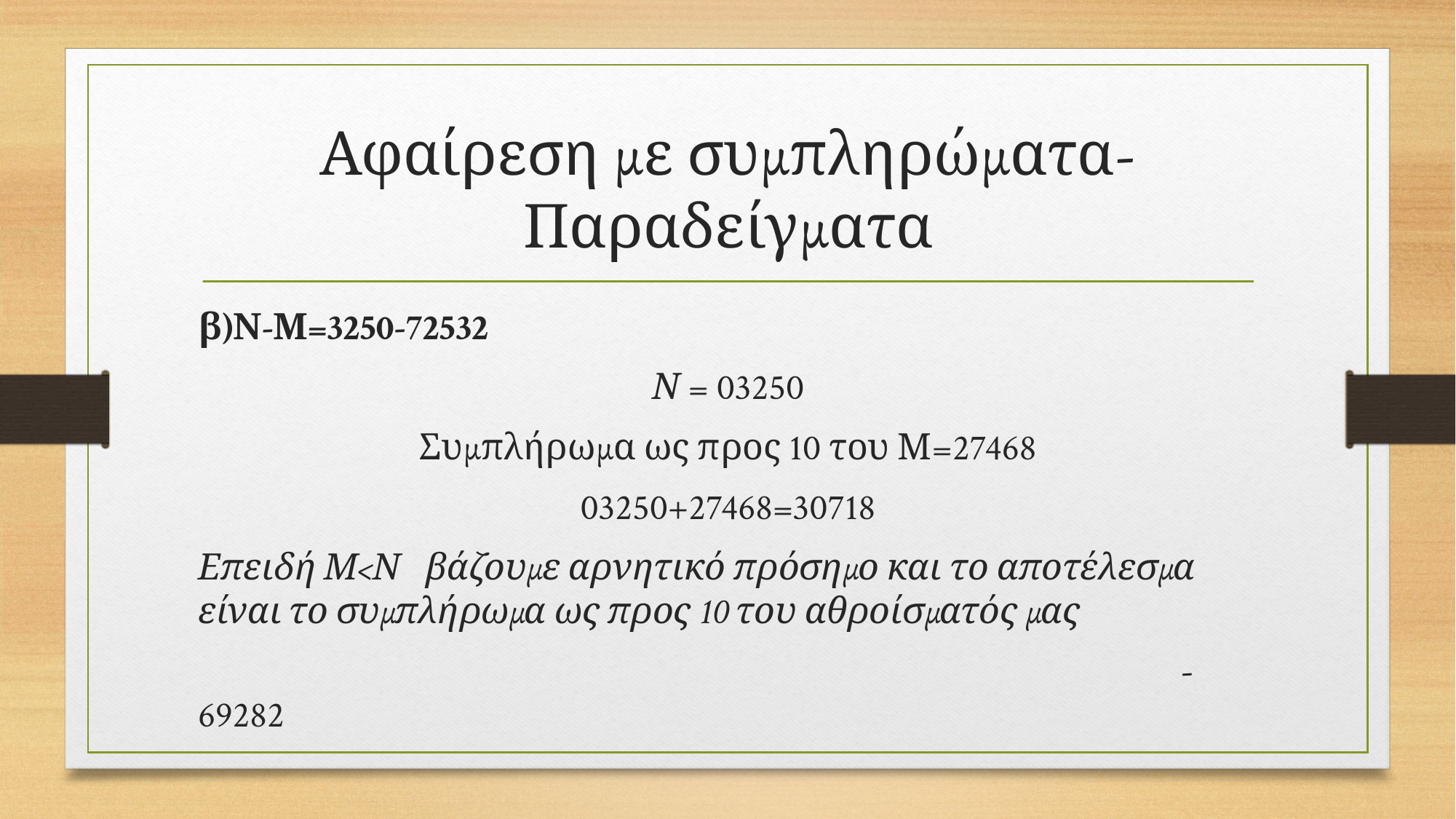

# Αφαίρεση με συμπληρώματα-Παραδείγματα
β)Ν-Μ=3250-72532
Ν = 03250
Συμπλήρωμα ως προς 10 του Μ=27468
03250+27468=30718
Επειδή Μ<Ν   βάζουμε αρνητικό πρόσημο και το αποτέλεσμα είναι το συμπλήρωμα ως προς 10 του αθροίσματός μας
									-69282